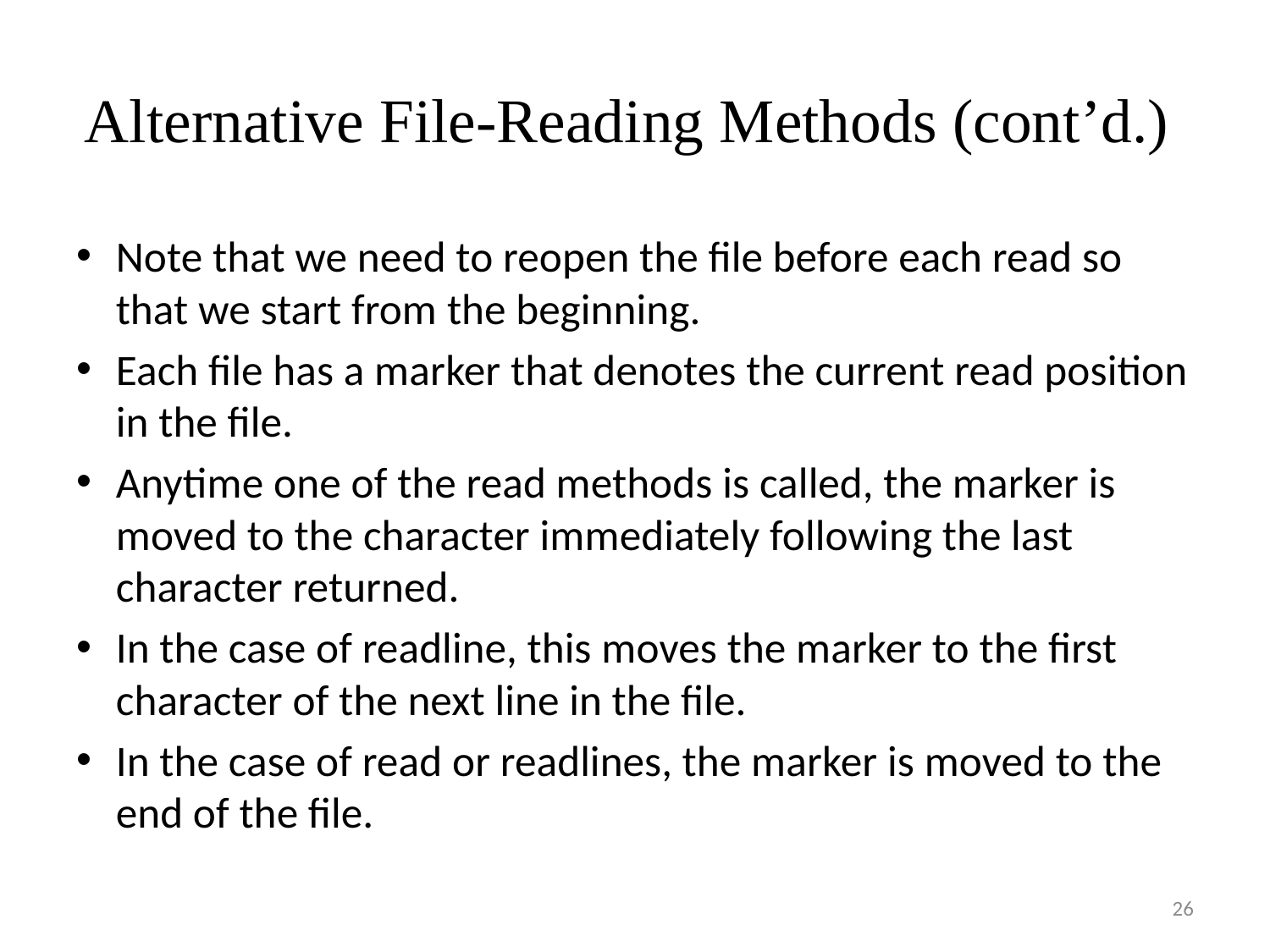

# Alternative File-Reading Methods (cont’d.)
Note that we need to reopen the file before each read so that we start from the beginning.
Each file has a marker that denotes the current read position in the file.
Anytime one of the read methods is called, the marker is moved to the character immediately following the last character returned.
In the case of readline, this moves the marker to the first character of the next line in the file.
In the case of read or readlines, the marker is moved to the end of the file.
26